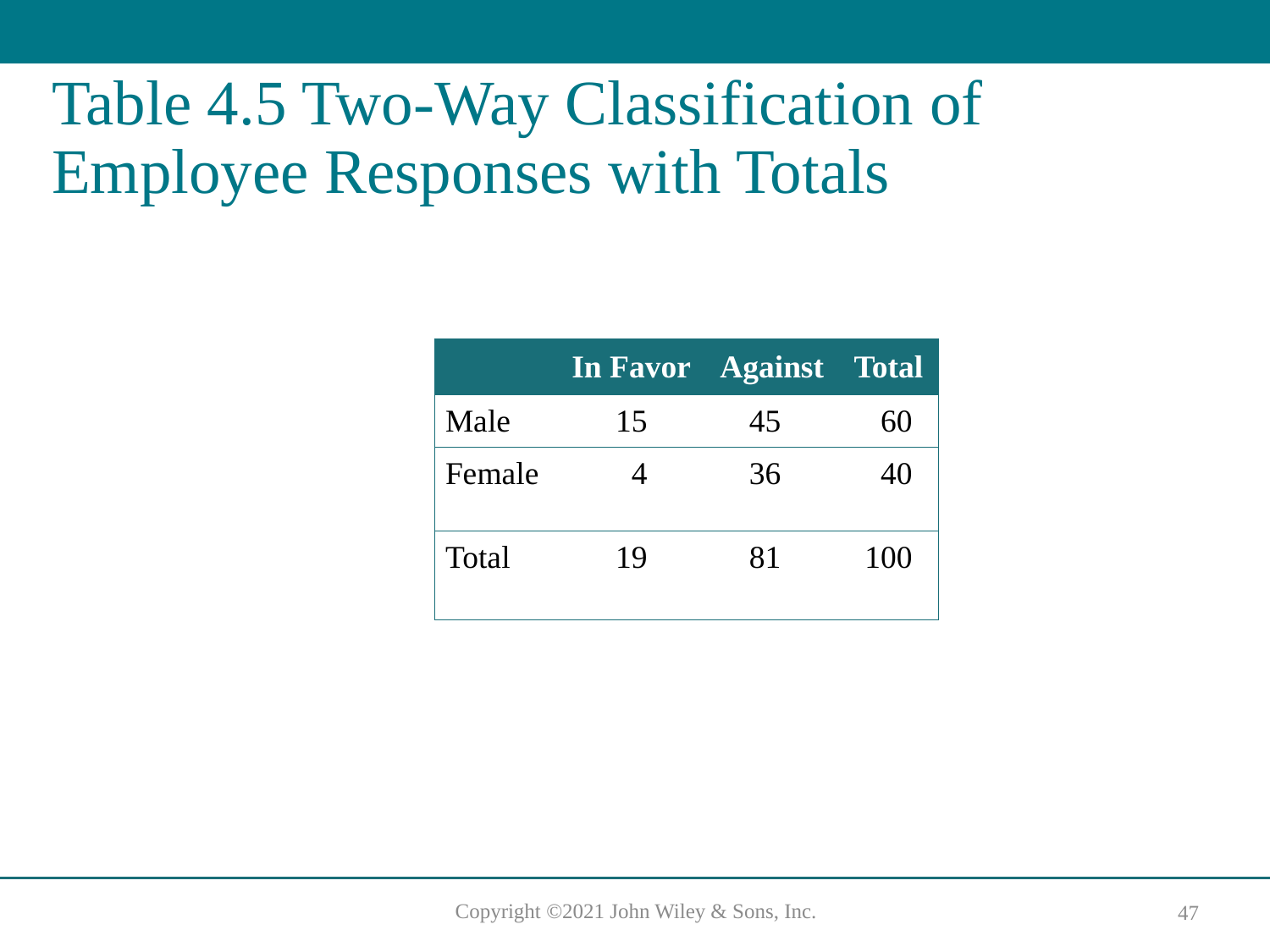

# Table 4.5 Two-Way Classification of Employee Responses with Totals
|  | In Favor | Against | Total |
| --- | --- | --- | --- |
| Male | 15 | 45 | 60 |
| Female | 4 | 36 | 40 |
| Total | 19 | 81 | 100 |